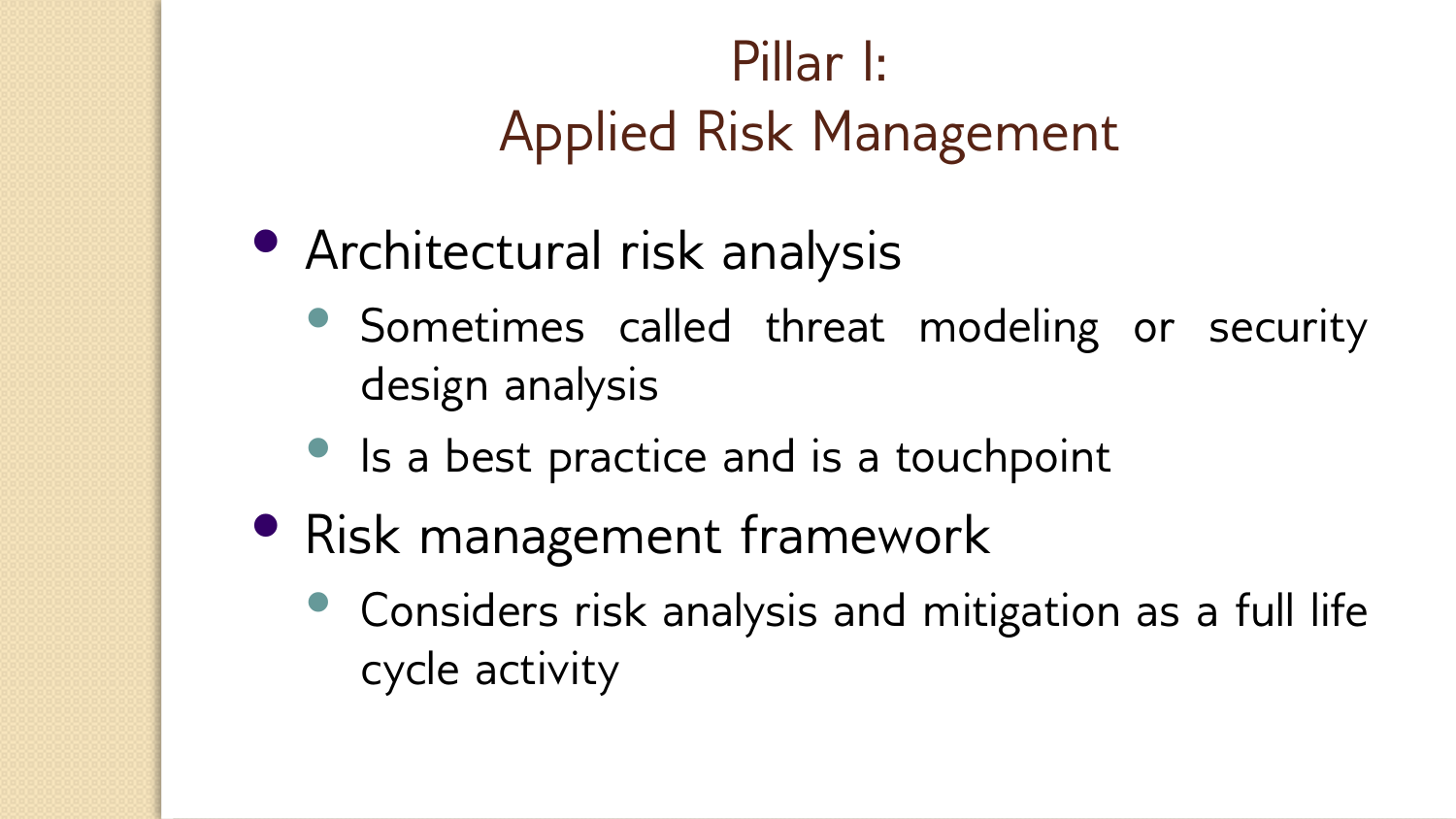

Pillar I:
Applied Risk Management
Architectural risk analysis
Sometimes called threat modeling or security design analysis
Is a best practice and is a touchpoint
Risk management framework
Considers risk analysis and mitigation as a full life cycle activity